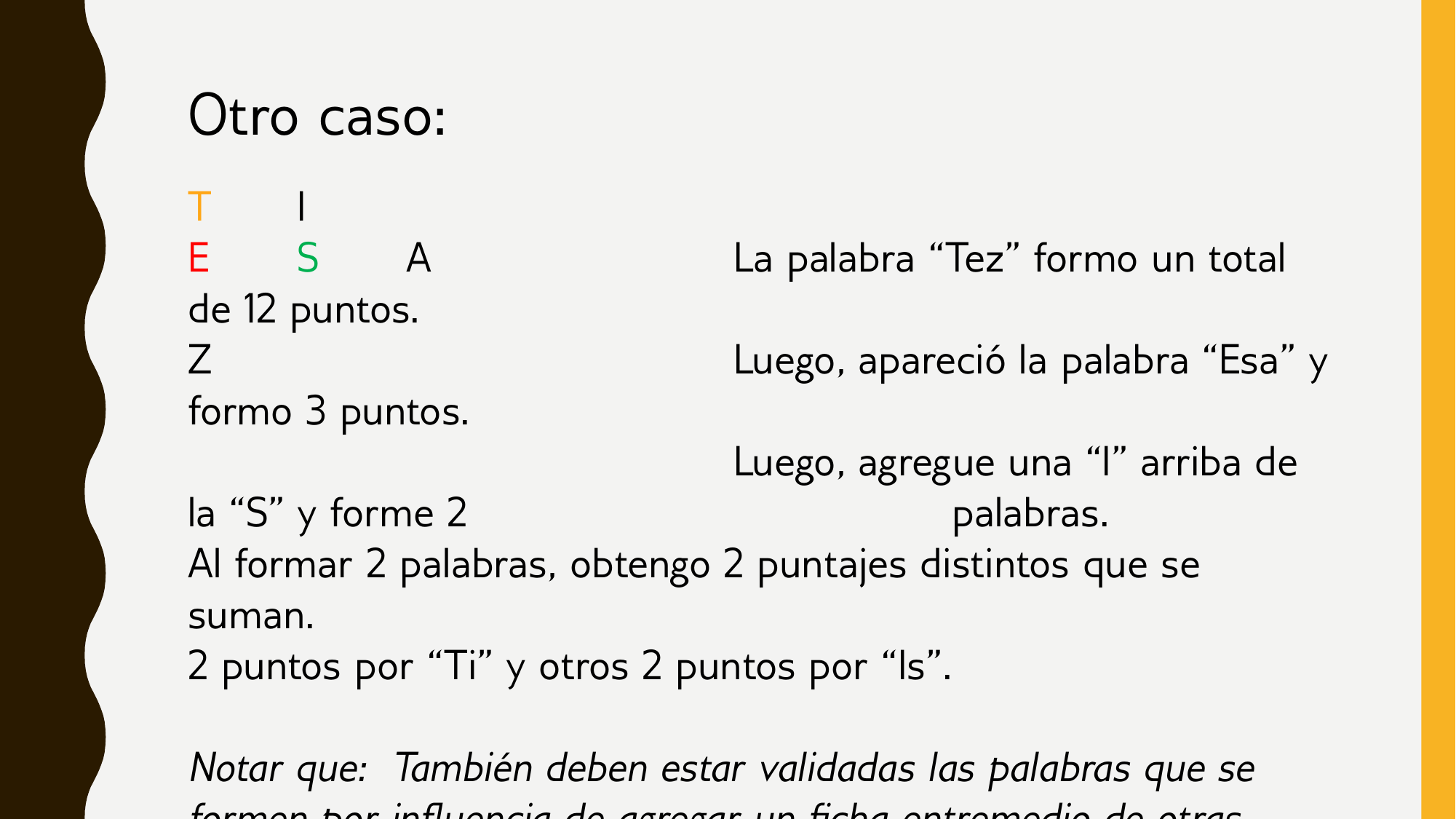

Otro caso:
T	I
E	S	A			La palabra “Tez” formo un total de 12 puntos.
Z					Luego, apareció la palabra “Esa” y formo 3 puntos.
					Luego, agregue una “I” arriba de la “S” y forme 2 					palabras.
Al formar 2 palabras, obtengo 2 puntajes distintos que se suman.
2 puntos por “Ti” y otros 2 puntos por “Is”.

Notar que:  También deben estar validadas las palabras que se formen por influencia de agregar un ficha entremedio de otras.